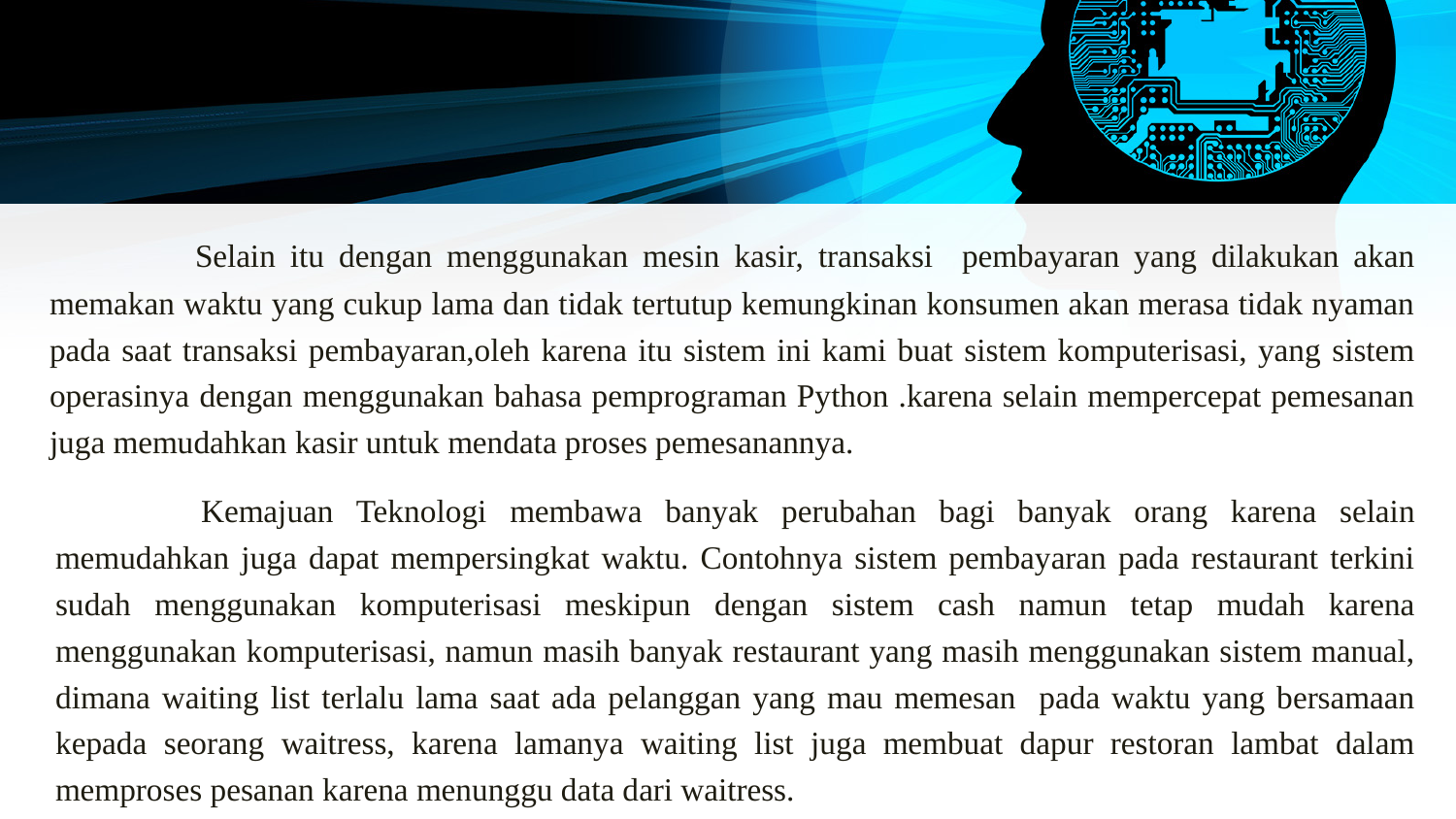

#
	Selain itu dengan menggunakan mesin kasir, transaksi  pembayaran yang dilakukan akan memakan waktu yang cukup lama dan tidak tertutup kemungkinan konsumen akan merasa tidak nyaman pada saat transaksi pembayaran,oleh karena itu sistem ini kami buat sistem komputerisasi, yang sistem operasinya dengan menggunakan bahasa pemprograman Python .karena selain mempercepat pemesanan juga memudahkan kasir untuk mendata proses pemesanannya.
	Kemajuan Teknologi membawa banyak perubahan bagi banyak orang karena selain memudahkan juga dapat mempersingkat waktu. Contohnya sistem pembayaran pada restaurant terkini sudah menggunakan komputerisasi meskipun dengan sistem cash namun tetap mudah karena menggunakan komputerisasi, namun masih banyak restaurant yang masih menggunakan sistem manual, dimana waiting list terlalu lama saat ada pelanggan yang mau memesan  pada waktu yang bersamaan kepada seorang waitress, karena lamanya waiting list juga membuat dapur restoran lambat dalam memproses pesanan karena menunggu data dari waitress.